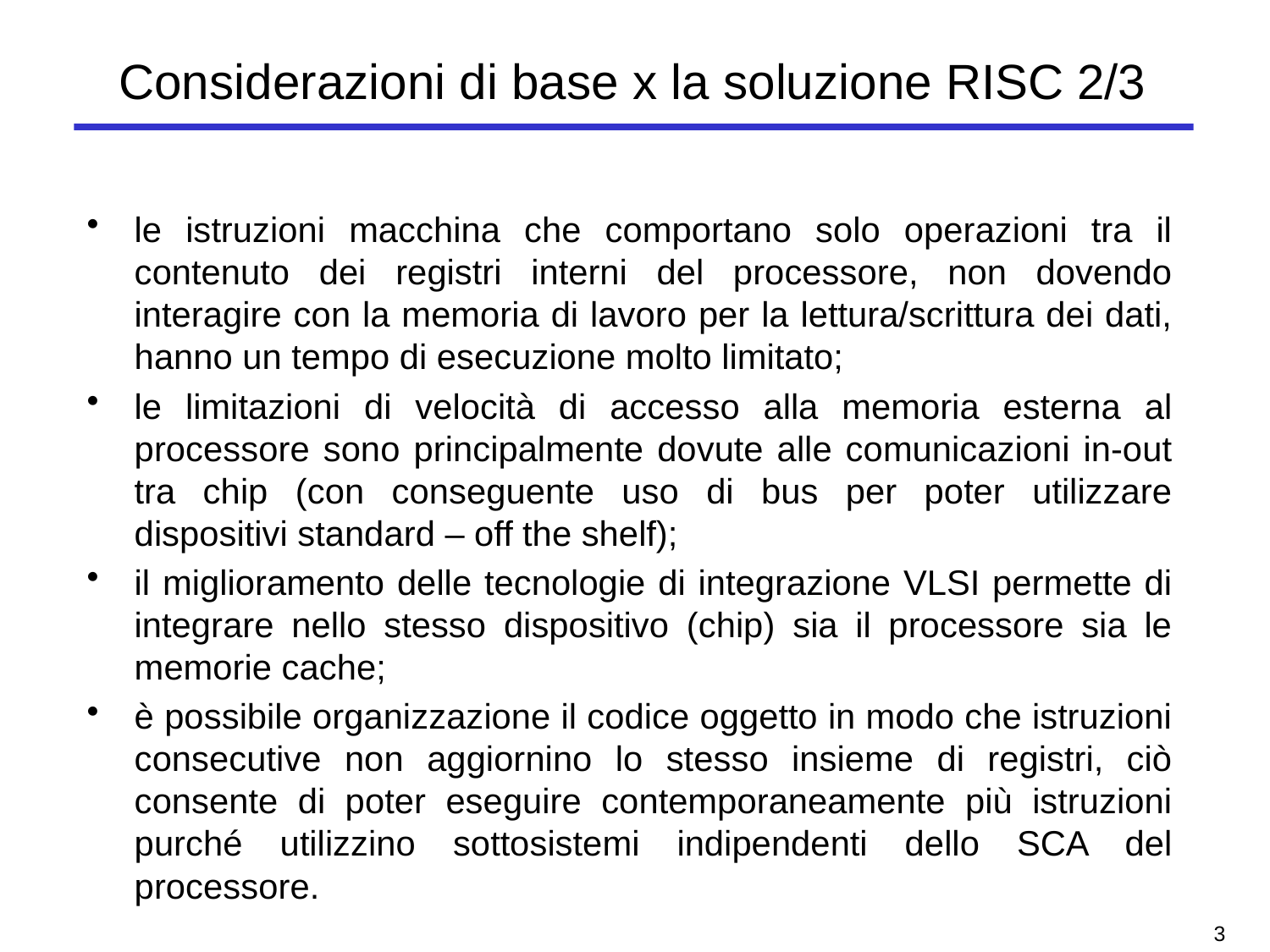

# Considerazioni di base x la soluzione RISC 2/3
le istruzioni macchina che comportano solo operazioni tra il contenuto dei registri interni del processore, non dovendo interagire con la memoria di lavoro per la lettura/scrittura dei dati, hanno un tempo di esecuzione molto limitato;
le limitazioni di velocità di accesso alla memoria esterna al processore sono principalmente dovute alle comunicazioni in-out tra chip (con conseguente uso di bus per poter utilizzare dispositivi standard – off the shelf);
il miglioramento delle tecnologie di integrazione VLSI permette di integrare nello stesso dispositivo (chip) sia il processore sia le memorie cache;
è possibile organizzazione il codice oggetto in modo che istruzioni consecutive non aggiornino lo stesso insieme di registri, ciò consente di poter eseguire contemporaneamente più istruzioni purché utilizzino sottosistemi indipendenti dello SCA del processore.

3